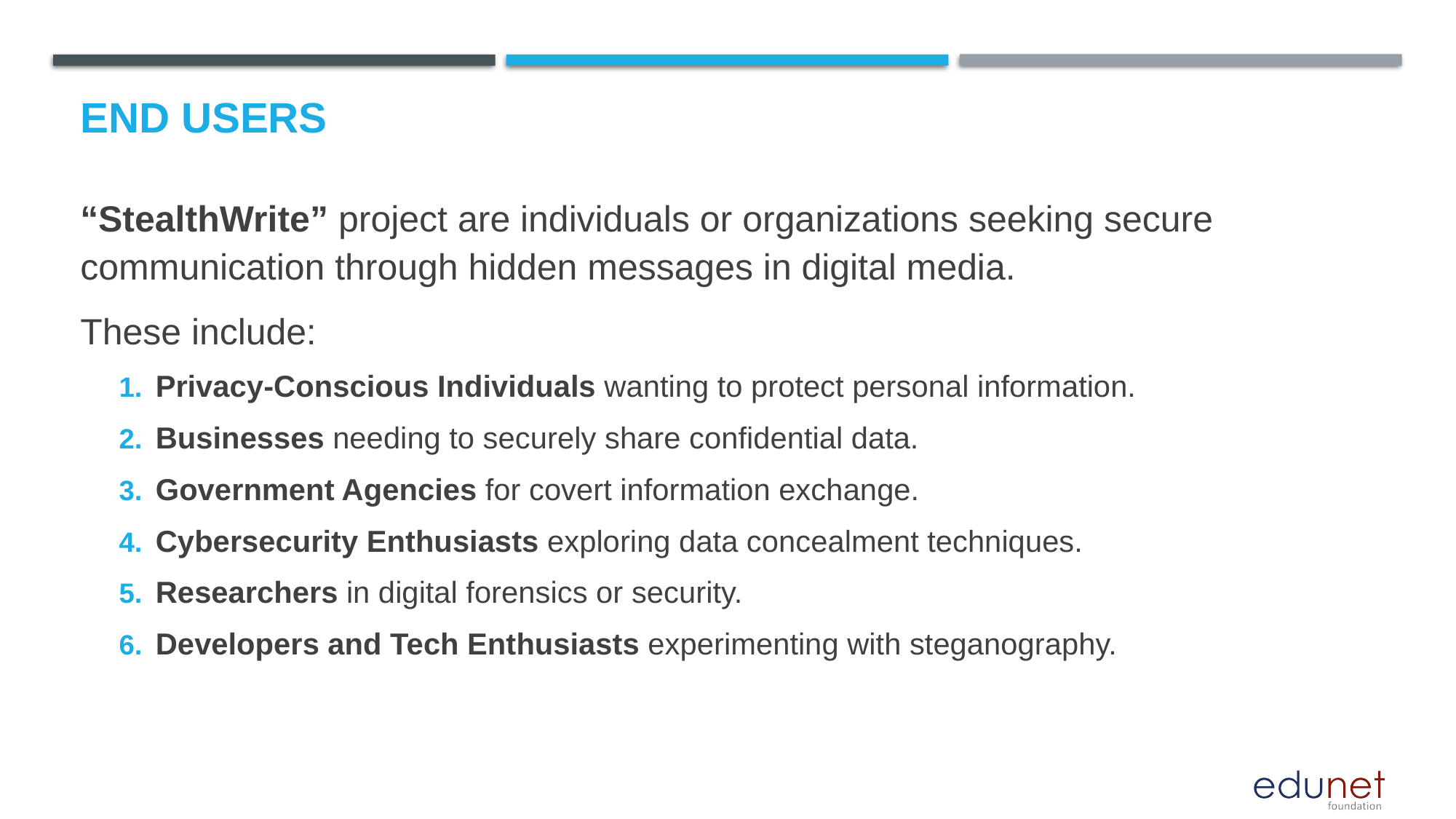

# End users
“StealthWrite” project are individuals or organizations seeking secure communication through hidden messages in digital media.
These include:
Privacy-Conscious Individuals wanting to protect personal information.
Businesses needing to securely share confidential data.
Government Agencies for covert information exchange.
Cybersecurity Enthusiasts exploring data concealment techniques.
Researchers in digital forensics or security.
Developers and Tech Enthusiasts experimenting with steganography.